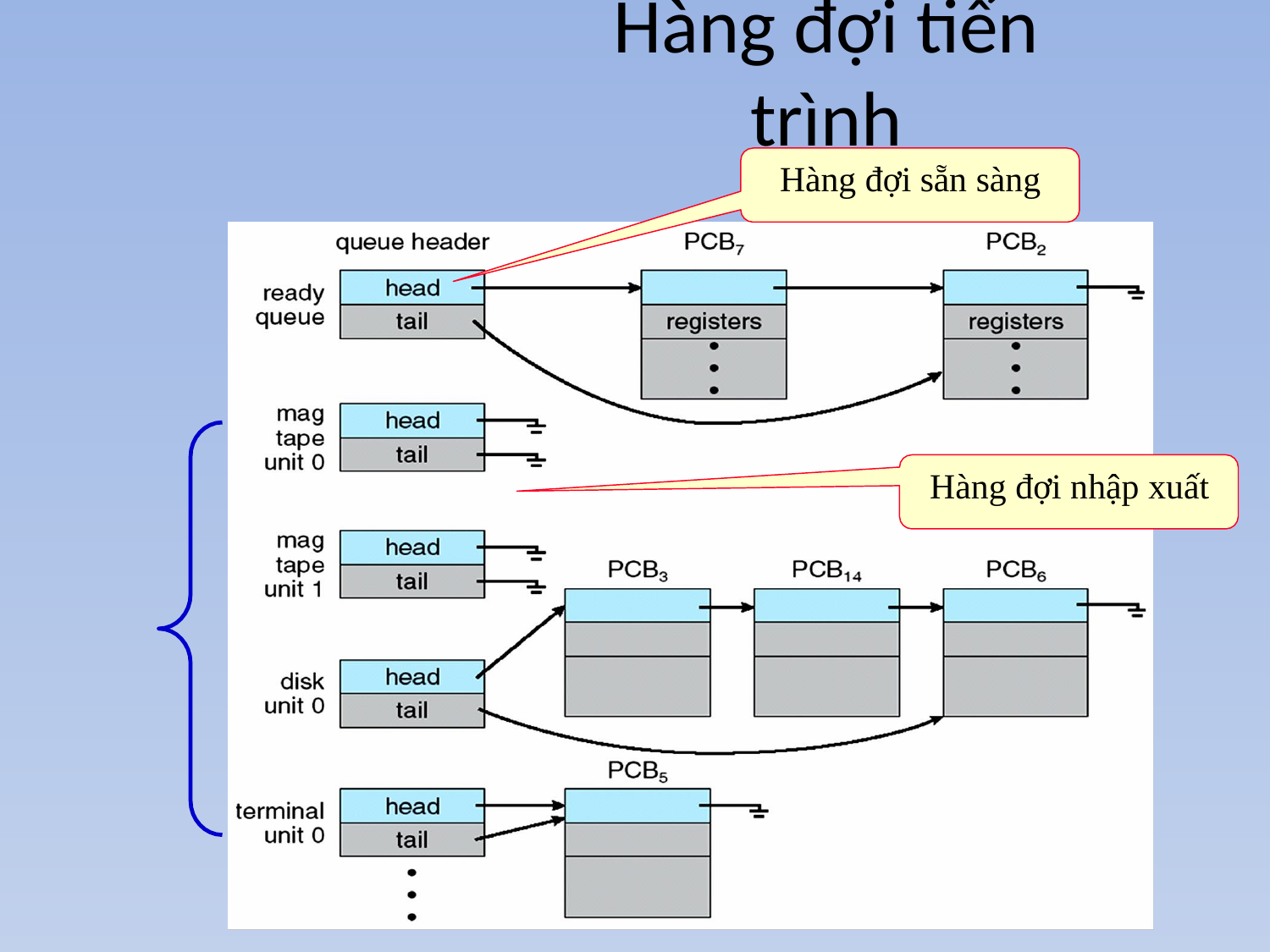

# Hàng đợi tiến trình

Hàng đợi sẵn sàng

Hàng đợi nhập xuất